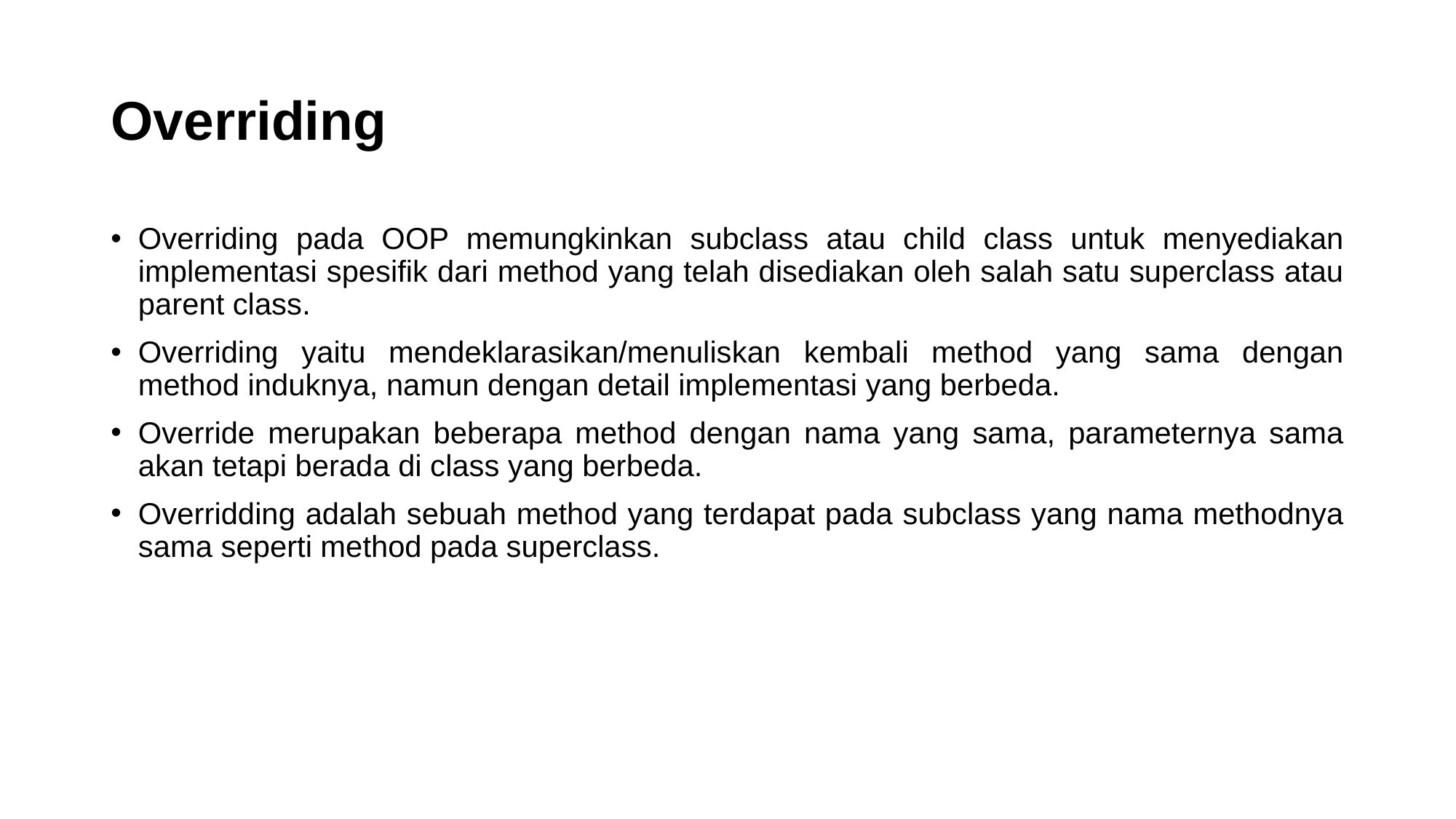

# Overriding
Overriding pada OOP memungkinkan subclass atau child class untuk menyediakan implementasi spesifik dari method yang telah disediakan oleh salah satu superclass atau parent class.
Overriding yaitu mendeklarasikan/menuliskan kembali method yang sama dengan method induknya, namun dengan detail implementasi yang berbeda.
Override merupakan beberapa method dengan nama yang sama, parameternya sama akan tetapi berada di class yang berbeda.
Overridding adalah sebuah method yang terdapat pada subclass yang nama methodnya sama seperti method pada superclass.